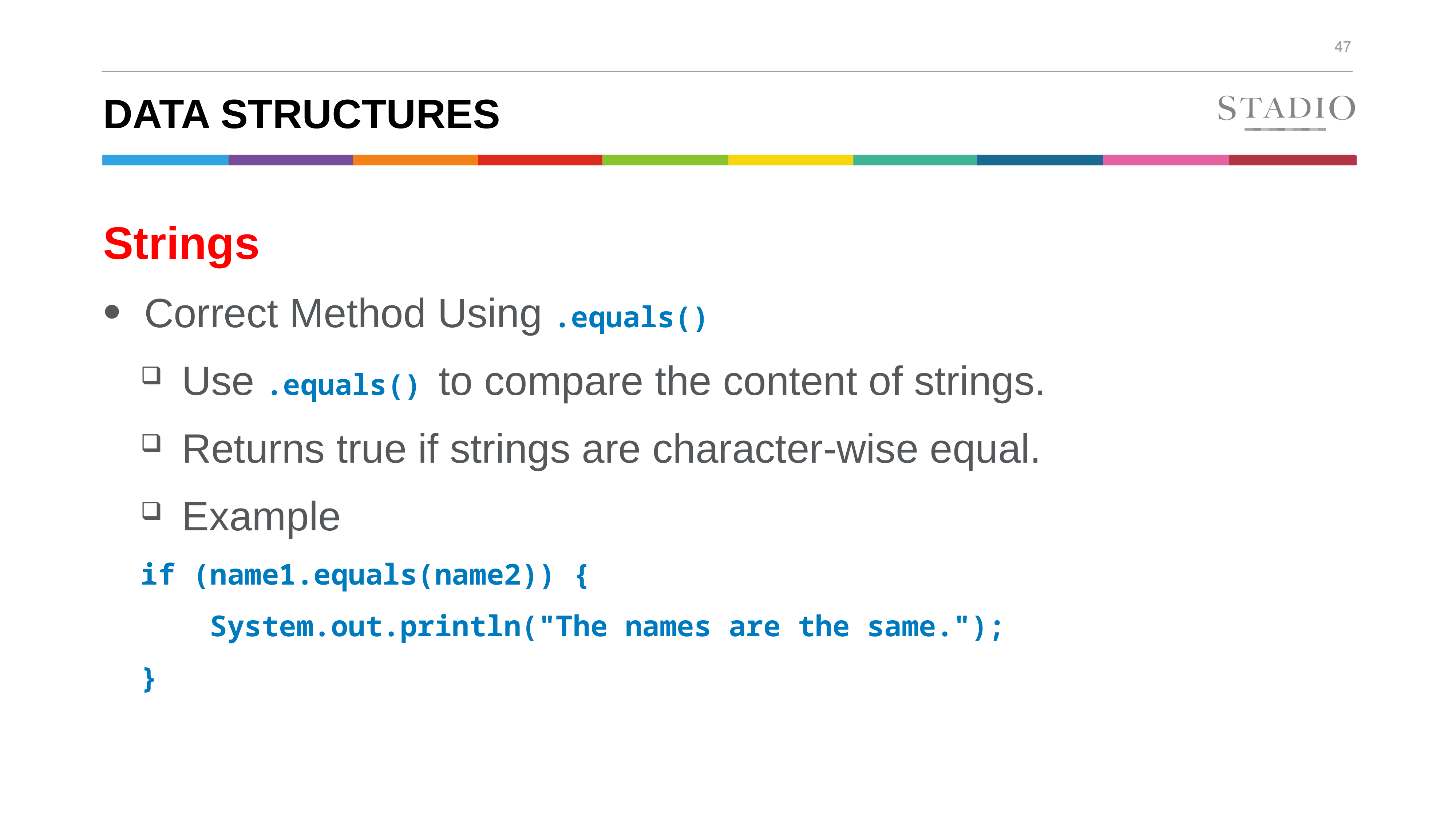

# Data structures

Strings
Correct Method Using .equals()
Use .equals() to compare the content of strings.
Returns true if strings are character-wise equal.
Example
if (name1.equals(name2)) {
    System.out.println("The names are the same.");
}